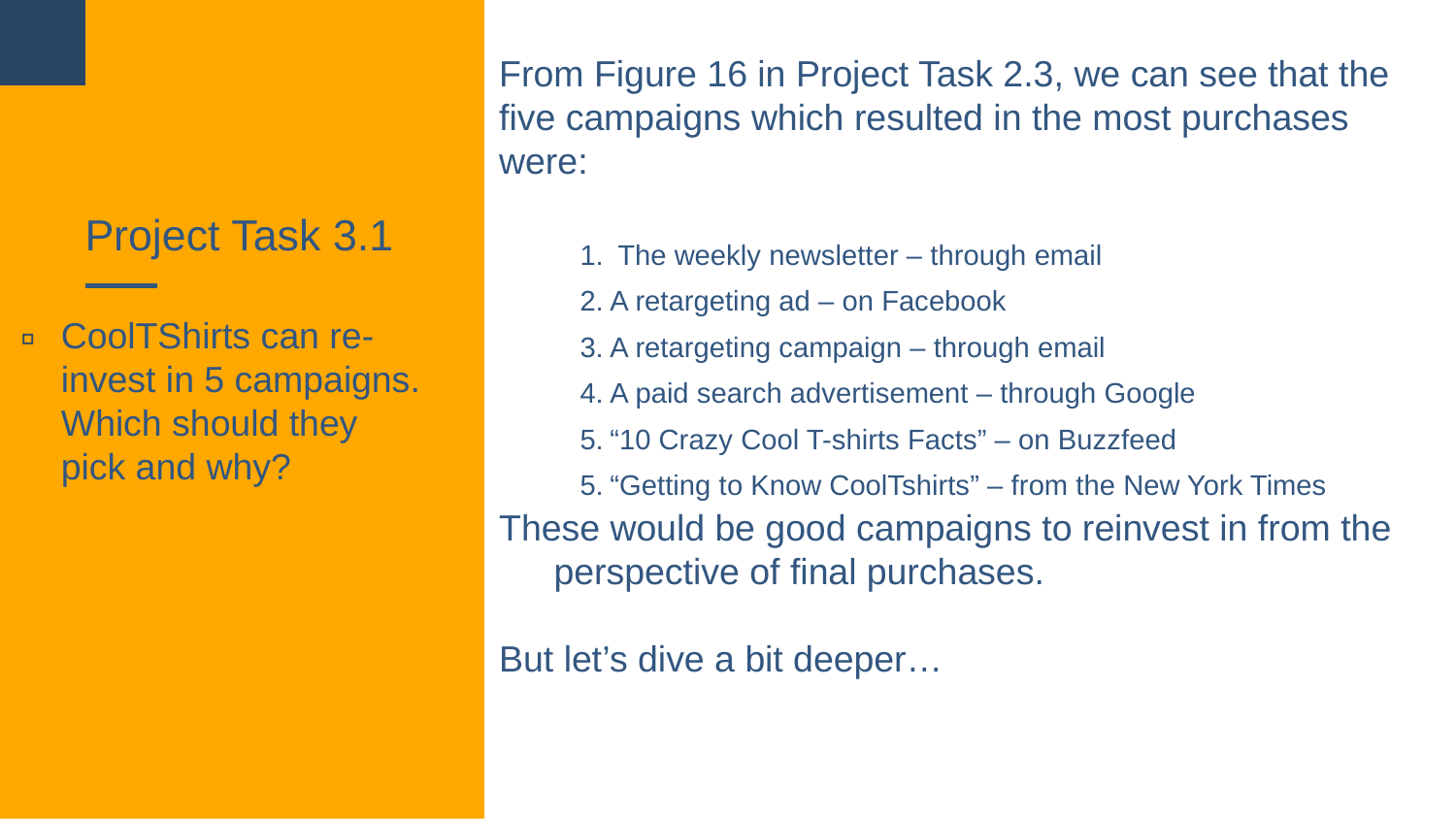

13
From Figure 16 in Project Task 2.3, we can see that the five campaigns which resulted in the most purchases were:

 The weekly newsletter – through email
A retargeting ad – on Facebook
A retargeting campaign – through email
A paid search advertisement – through Google
“10 Crazy Cool T-shirts Facts” – on Buzzfeed
“Getting to Know CoolTshirts” – from the New York Times

# Project Task 3.1
CoolTShirts can re-invest in 5 campaigns. Which should they pick and why?
These would be good campaigns to reinvest in from the perspective of final purchases.

But let’s dive a bit deeper…